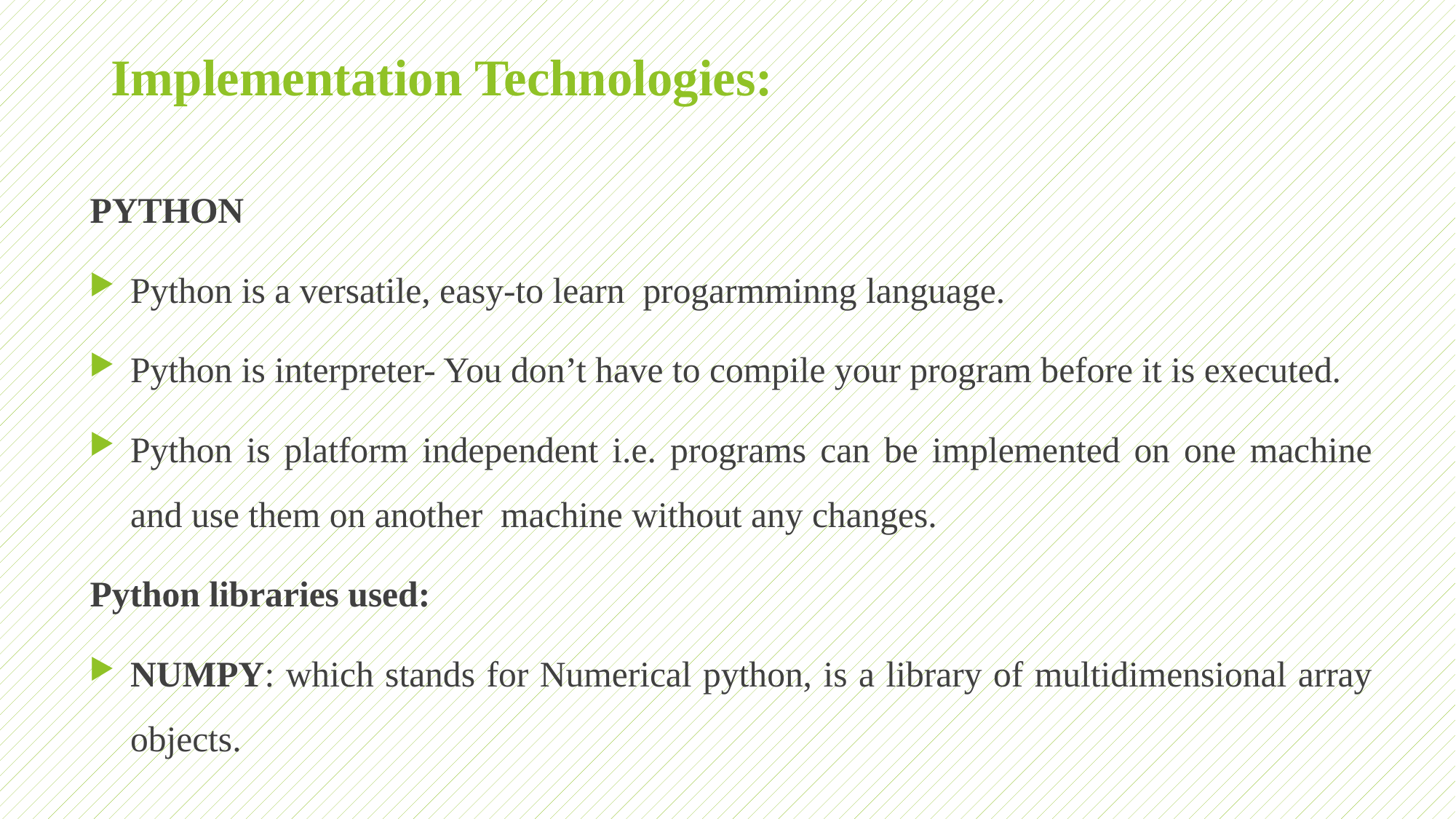

# Implementation Technologies:
PYTHON
Python is a versatile, easy-to learn  progarmminng language.
Python is interpreter- You don’t have to compile your program before it is executed.
Python is platform independent i.e. programs can be implemented on one machine and use them on another  machine without any changes.
Python libraries used:
NUMPY: which stands for Numerical python, is a library of multidimensional array objects.